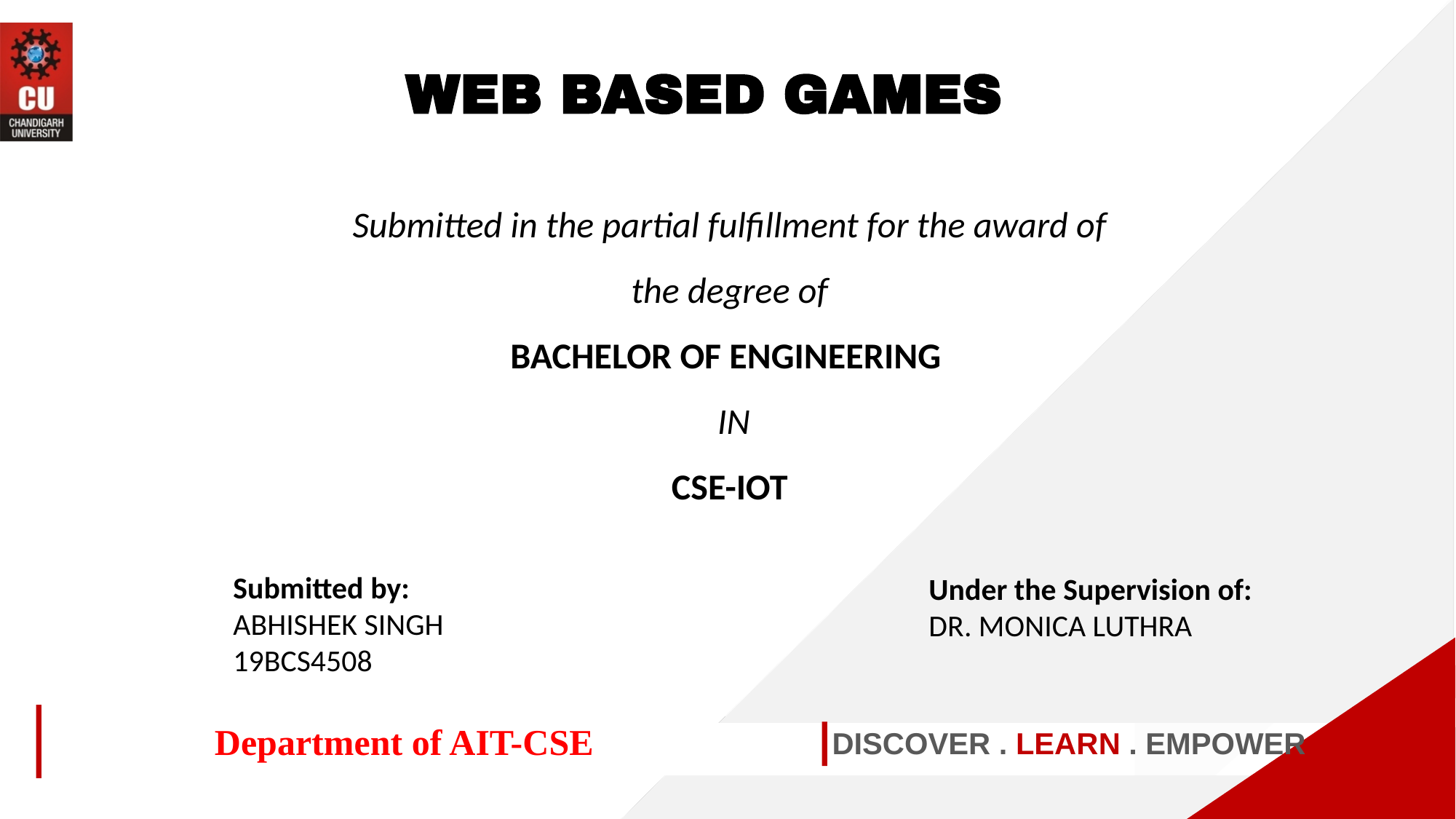

WEB BASED GAMES
Submitted in the partial fulfillment for the award of the degree of
BACHELOR OF ENGINEERING
 IN
CSE-IOT
Submitted by:
ABHISHEK SINGH
19BCS4508
Under the Supervision of:
DR. MONICA LUTHRA

Department of AIT-CSE
DISCOVER . LEARN . EMPOWER

1